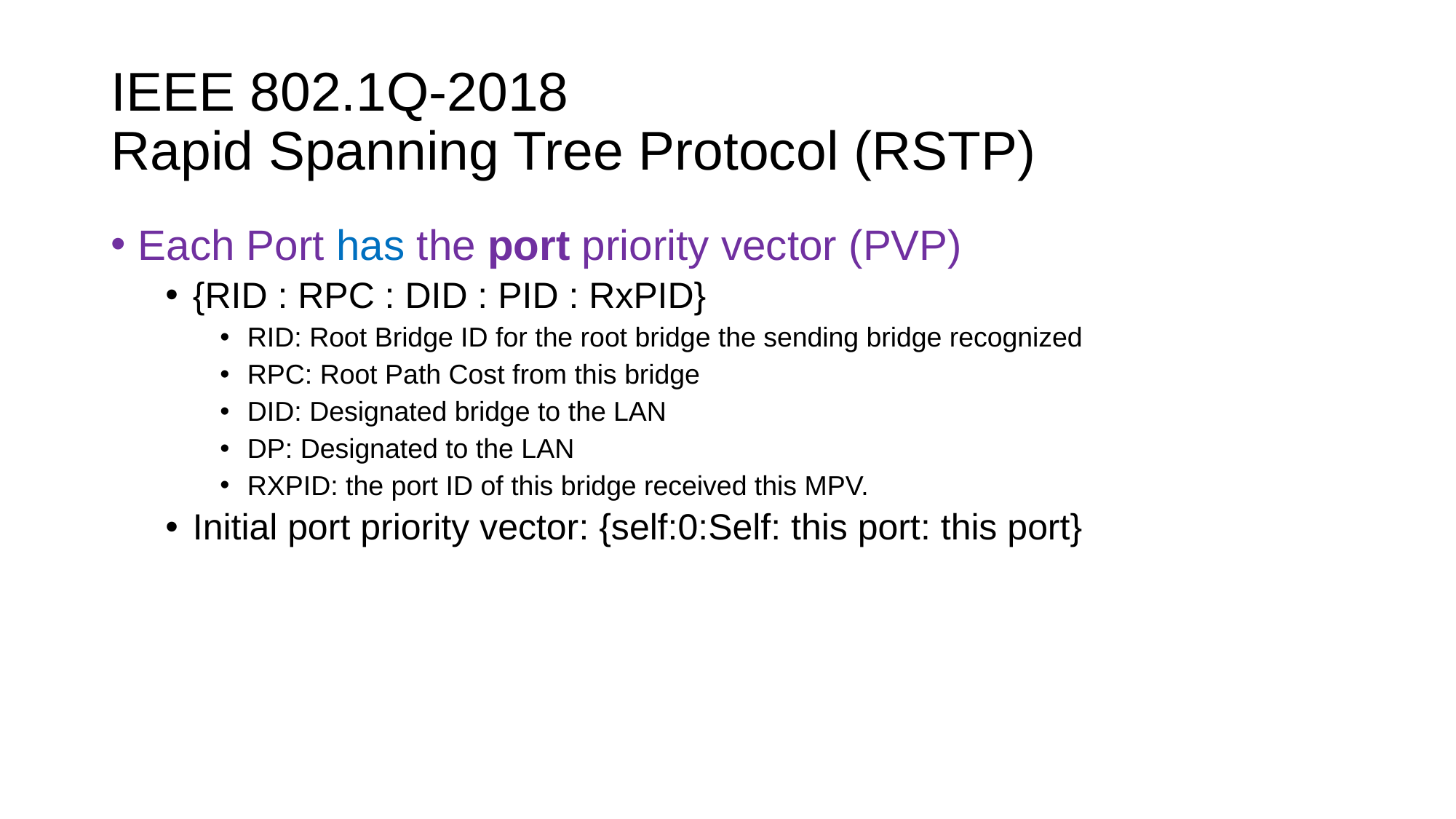

# IEEE 802.1Q-2018 Rapid Spanning Tree Protocol (RSTP)
Each Port has the port priority vector (PVP)
{RID : RPC : DID : PID : RxPID}
RID: Root Bridge ID for the root bridge the sending bridge recognized
RPC: Root Path Cost from this bridge
DID: Designated bridge to the LAN
DP: Designated to the LAN
RXPID: the port ID of this bridge received this MPV.
Initial port priority vector: {self:0:Self: this port: this port}